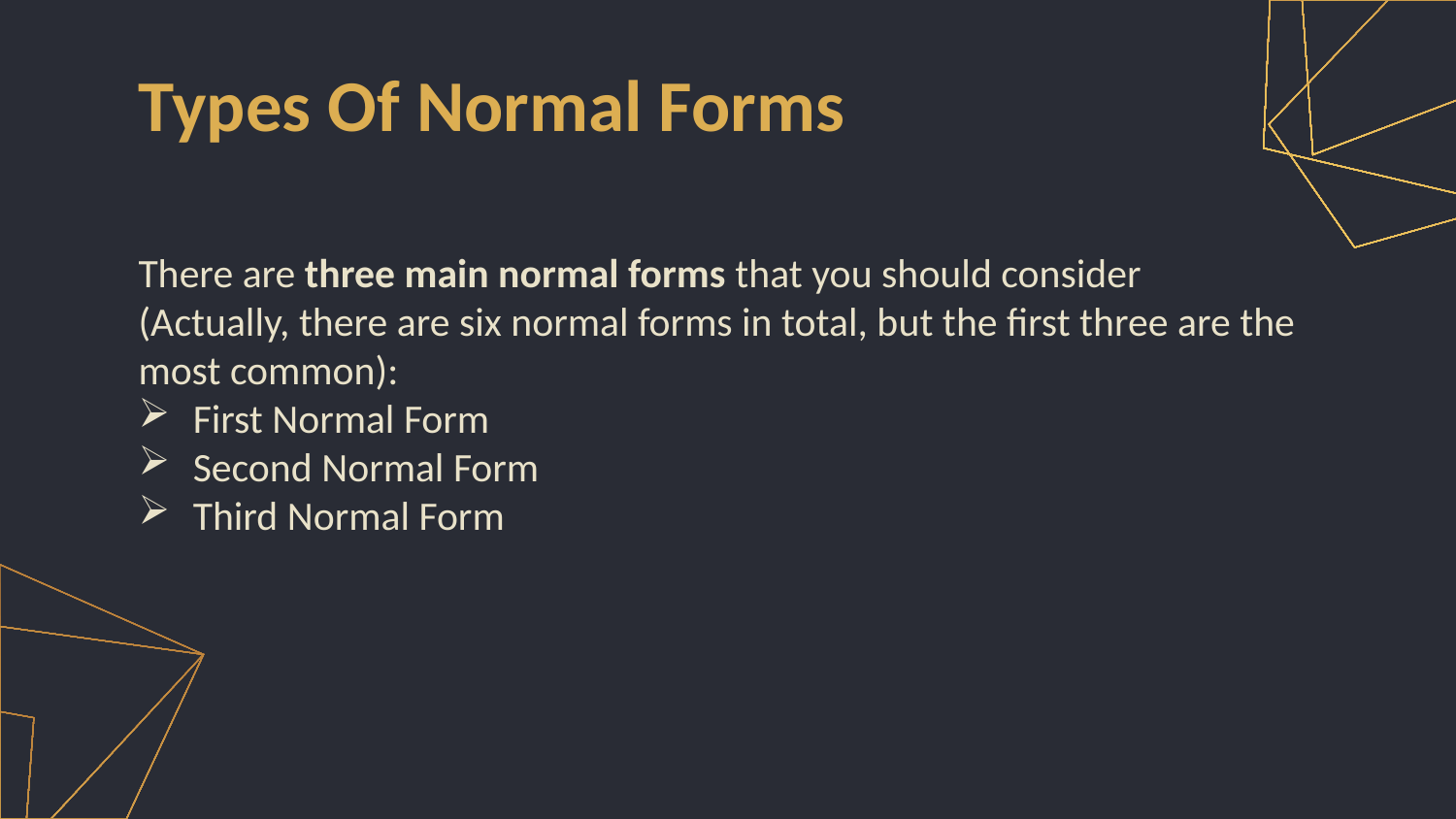

Types Of Normal Forms
There are three main normal forms that you should consider (Actually, there are six normal forms in total, but the first three are the most common):
First Normal Form
Second Normal Form
Third Normal Form